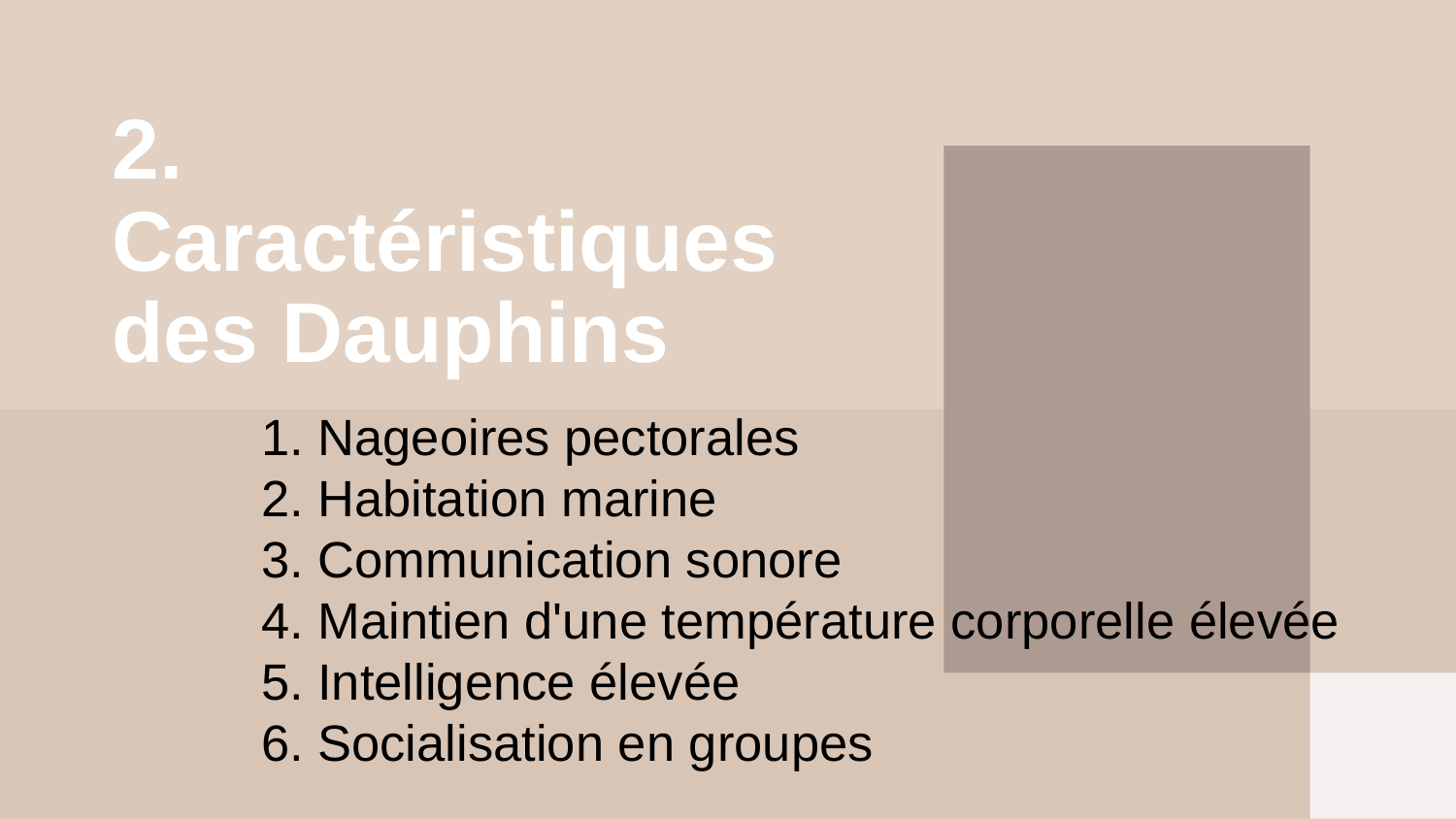

# 2. Caractéristiques des Dauphins

1. Nageoires pectorales
2. Habitation marine
3. Communication sonore
4. Maintien d'une température corporelle élevée
5. Intelligence élevée
6. Socialisation en groupes